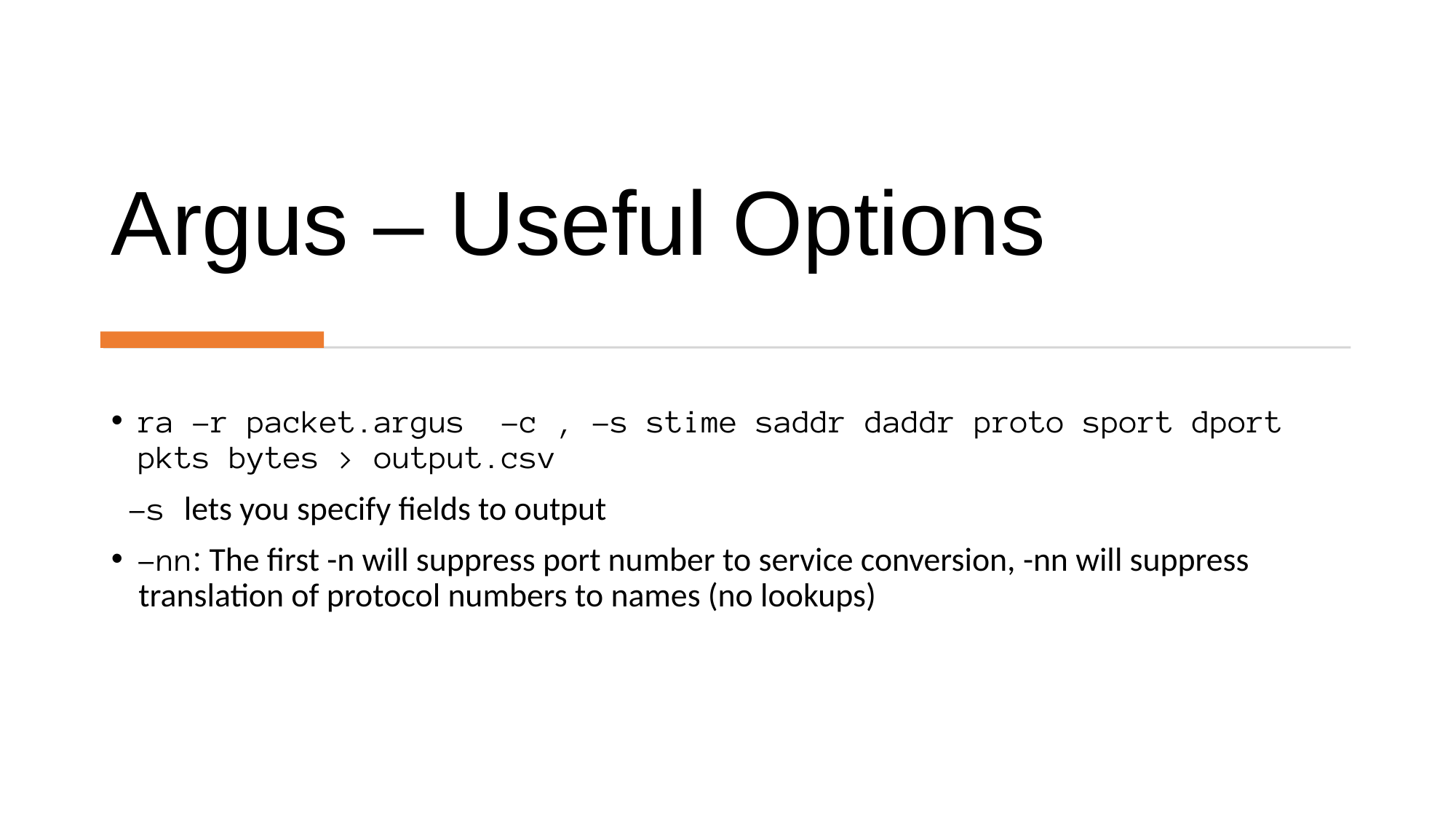

# Argus – Useful Options

ra -r packet.argus  -c , -s stime saddr daddr proto sport dport pkts bytes > output.csv
 -s lets you specify fields to output
-nn: The first -n will suppress port number to service conversion, -nn will suppress translation of protocol numbers to names (no lookups)